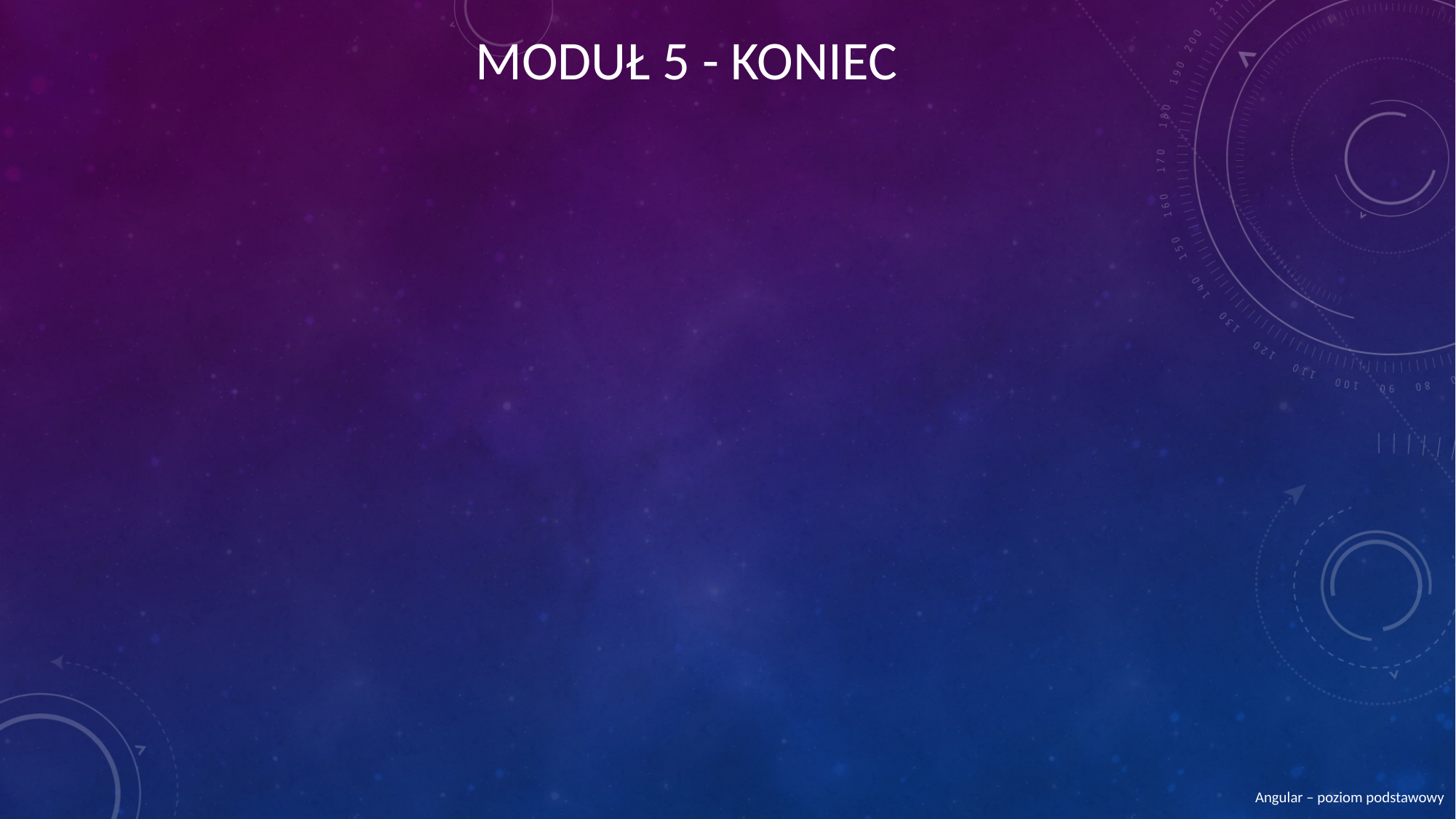

# Moduł 5 - Koniec

Angular – poziom podstawowy